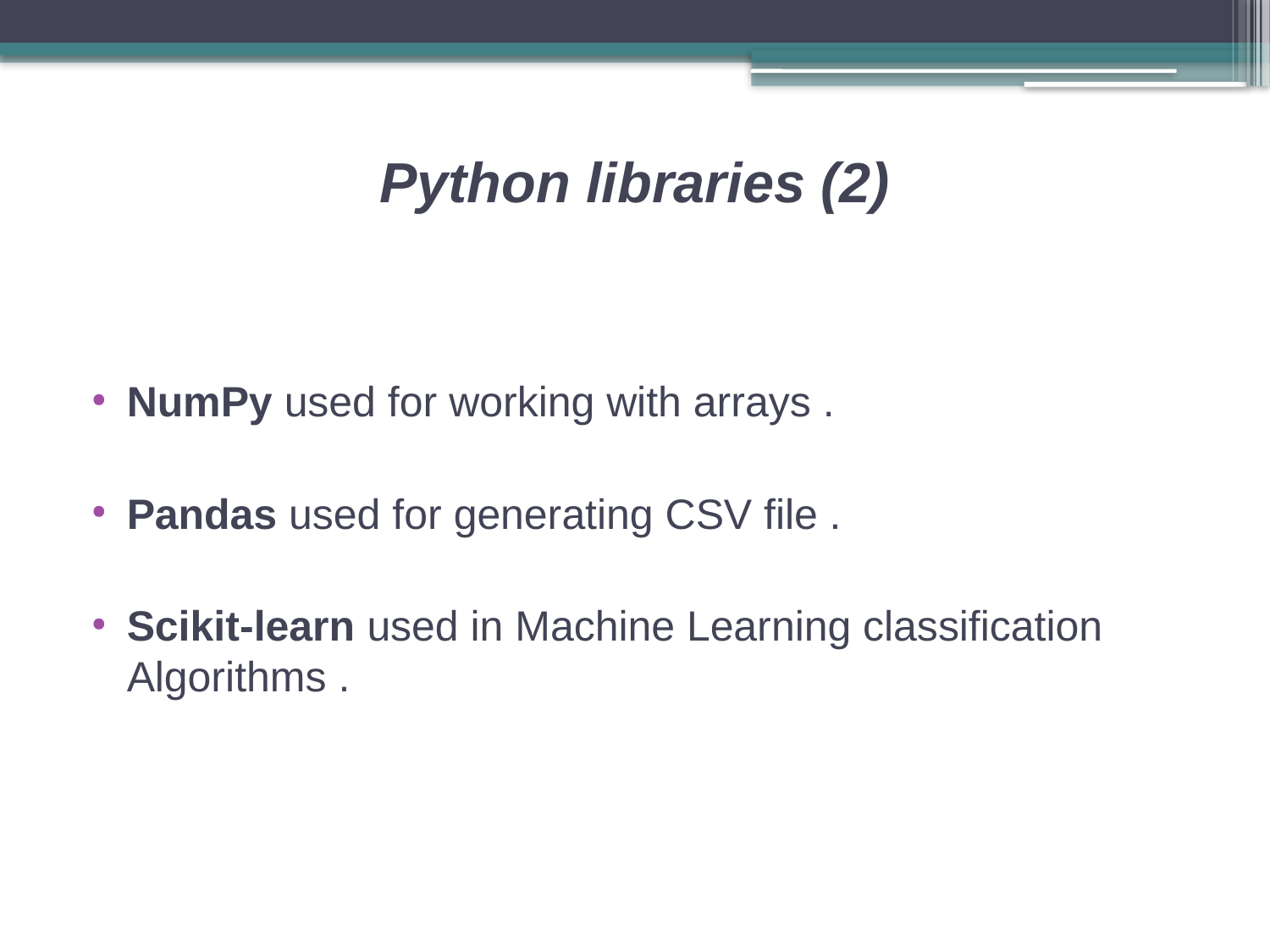

Python libraries (2)

NumPy used for working with arrays .

Pandas used for generating CSV file .

Scikit-learn used in Machine Learning classification Algorithms .